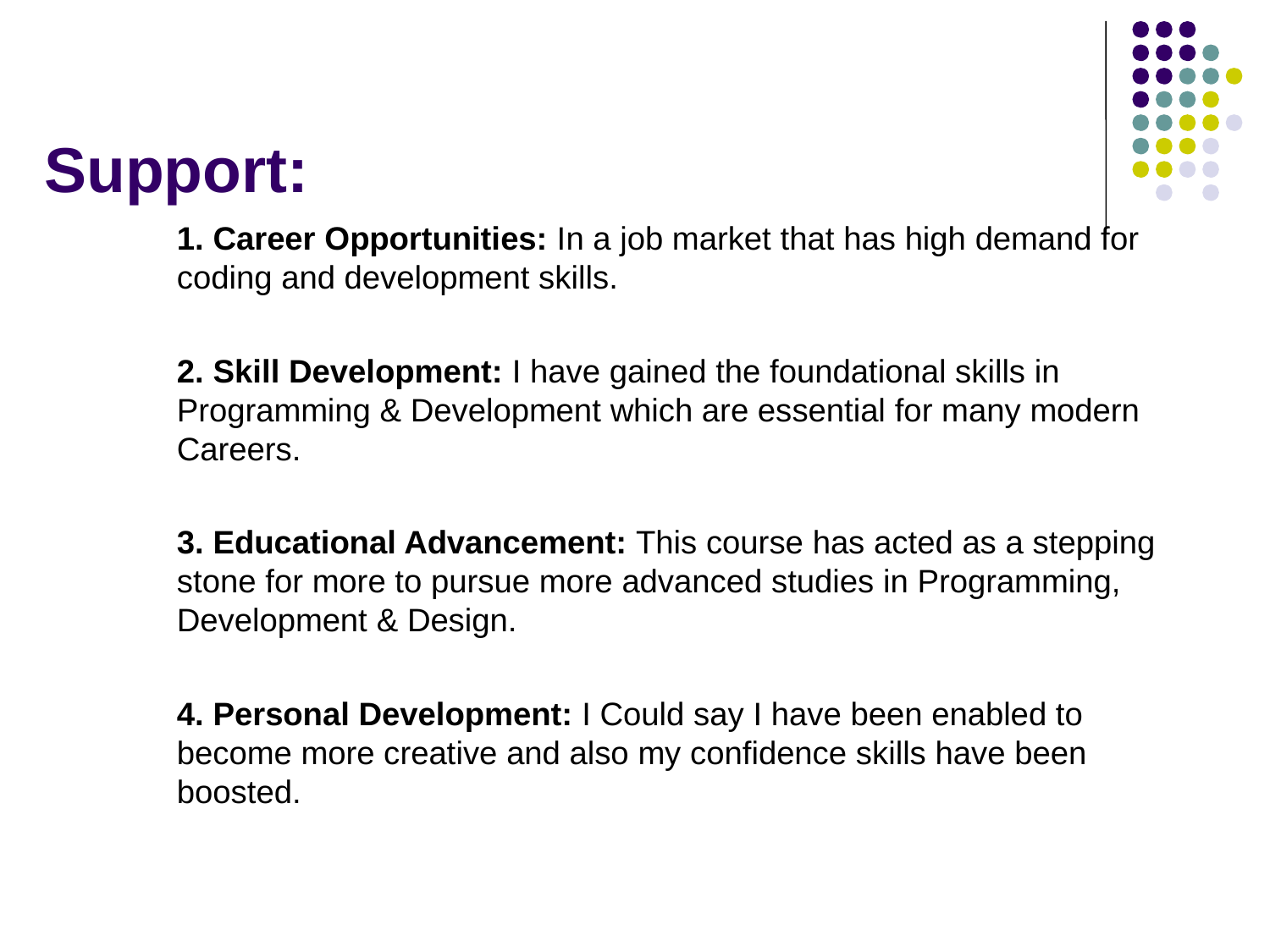

# Support:
1. Career Opportunities: In a job market that has high demand for coding and development skills.

2. Skill Development: I have gained the foundational skills in Programming & Development which are essential for many modern Careers.

3. Educational Advancement: This course has acted as a stepping stone for more to pursue more advanced studies in Programming, Development & Design.

4. Personal Development: I Could say I have been enabled to become more creative and also my confidence skills have been boosted.